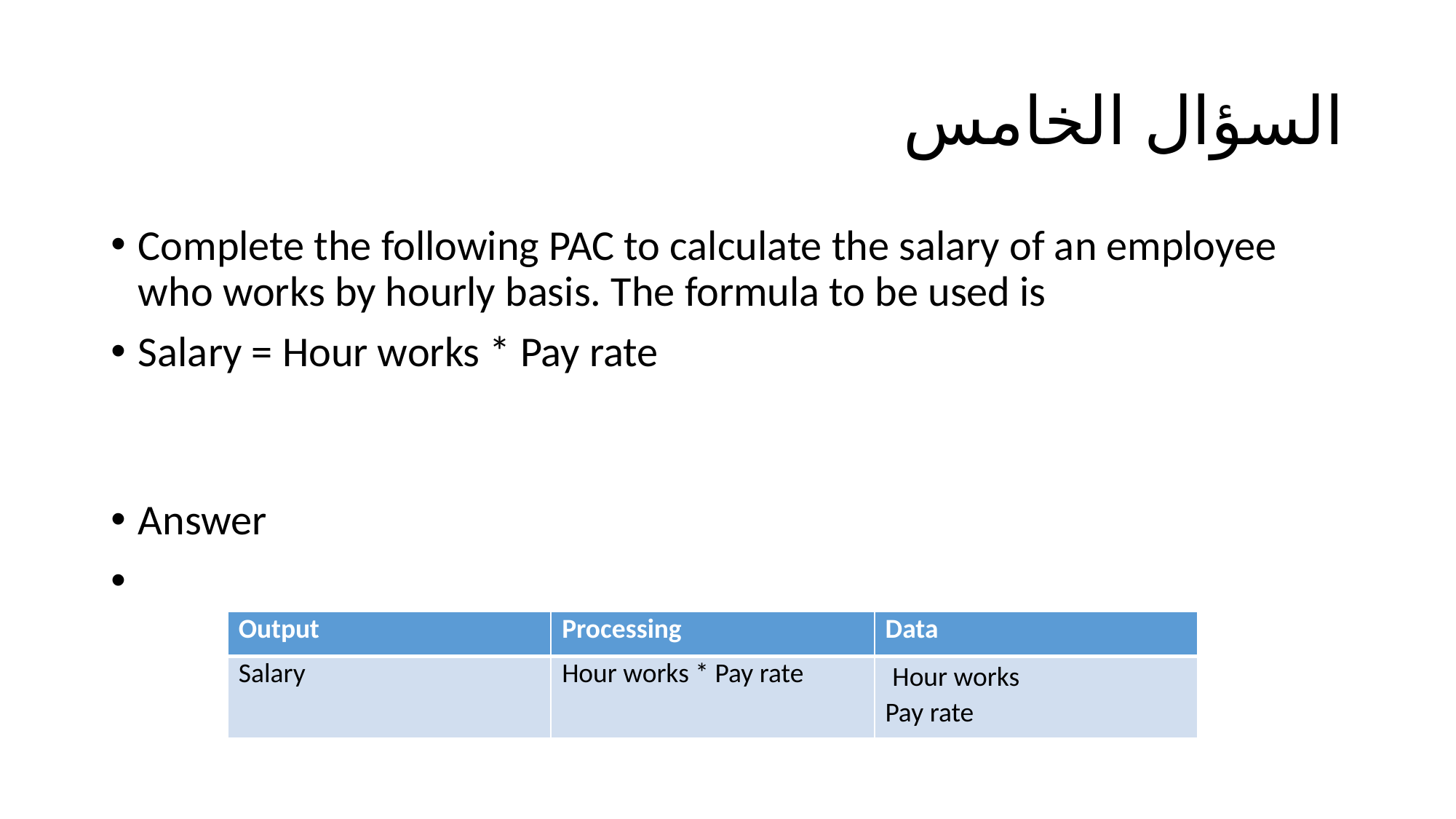

# السؤال الخامس
Complete the following PAC to calculate the salary of an employee who works by hourly basis. The formula to be used is
Salary = Hour works * Pay rate

Answer

| Output | Processing | Data |
| --- | --- | --- |
| Salary | Hour works \* Pay rate | Hour works Pay rate |